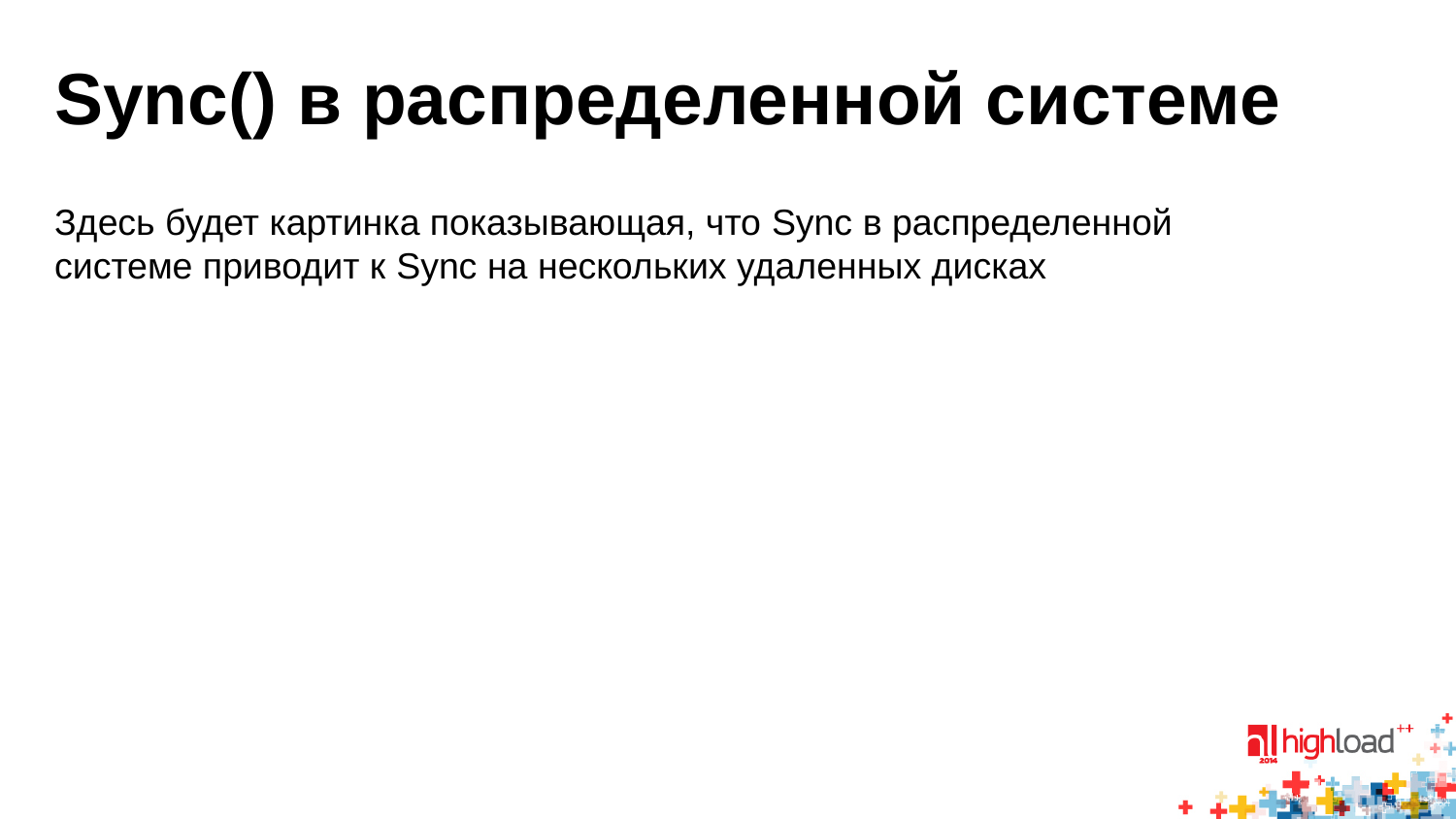

# Sync() в распределенной системе
Здесь будет картинка показывающая, что Sync в распределенной системе приводит к Sync на нескольких удаленных дисках